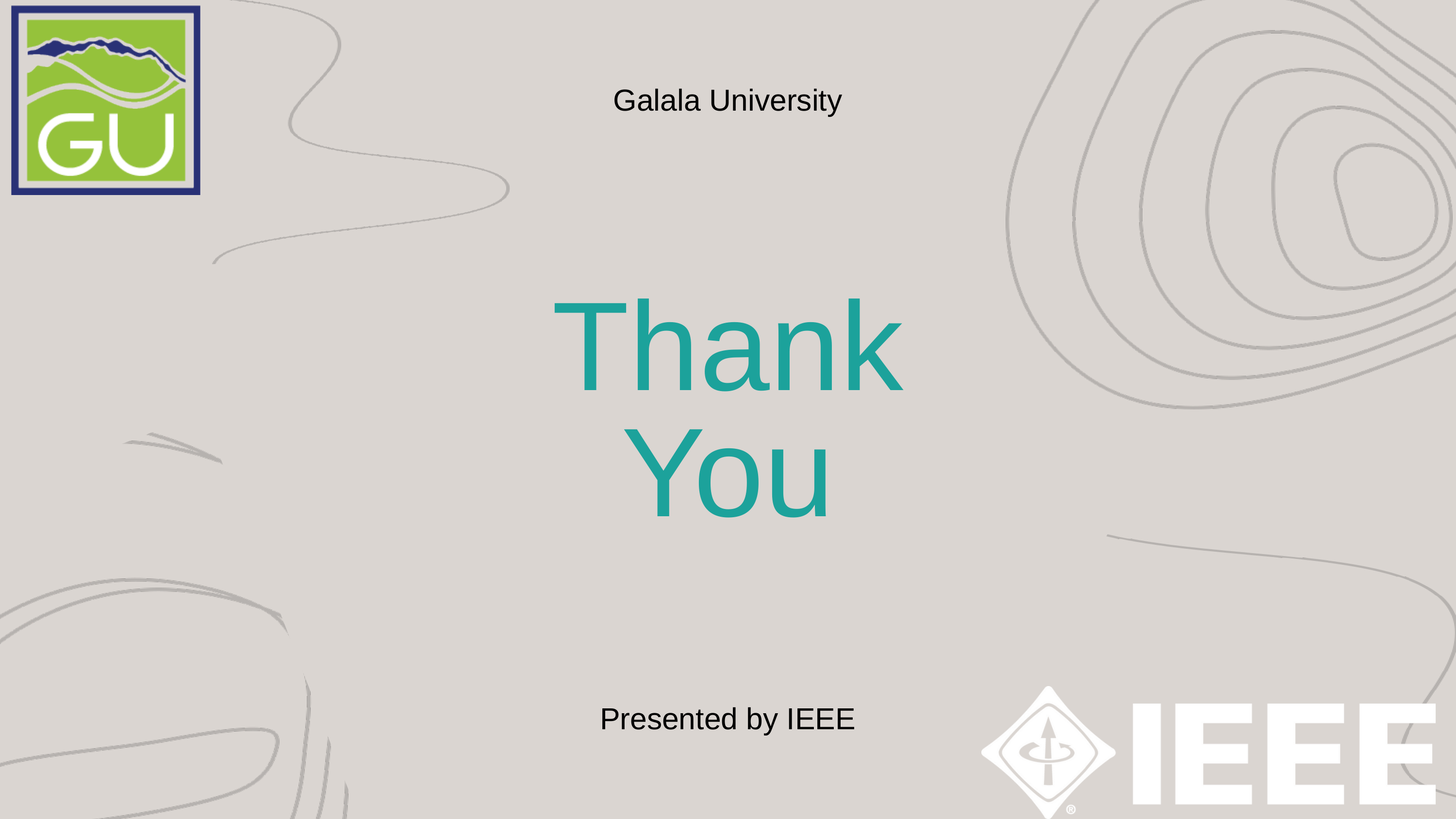

Galala University
Thank
You

Presented by IEEE